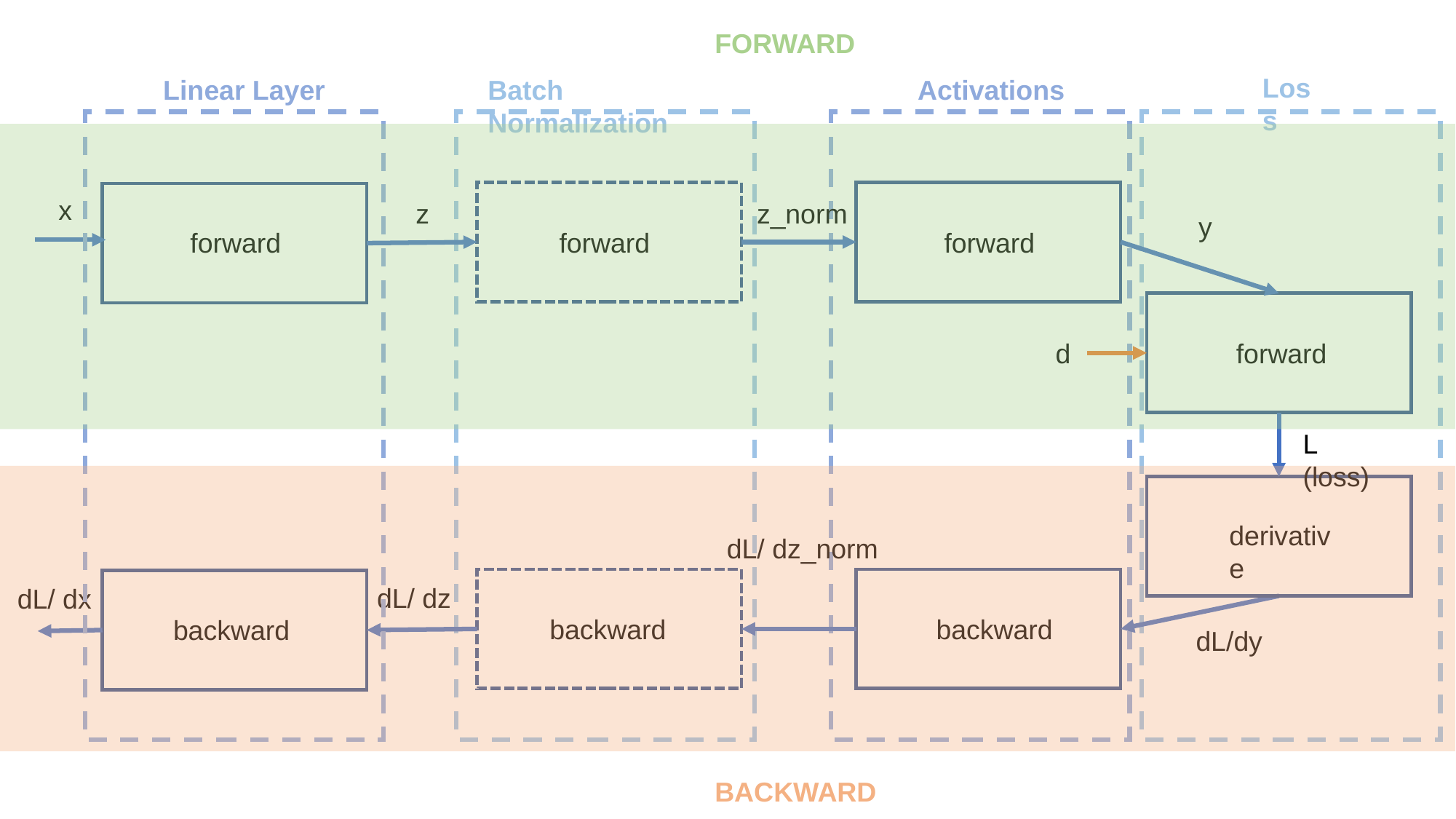

FORWARD
Loss

Linear Layer

Batch Normalization

Activations

forward

forward

forward
x
z
z_norm
y

forward
d
L (loss)

derivative
dL/ dz_norm

backward

backward

backward
dL/ dz
dL/ dx
dL/dy
BACKWARD